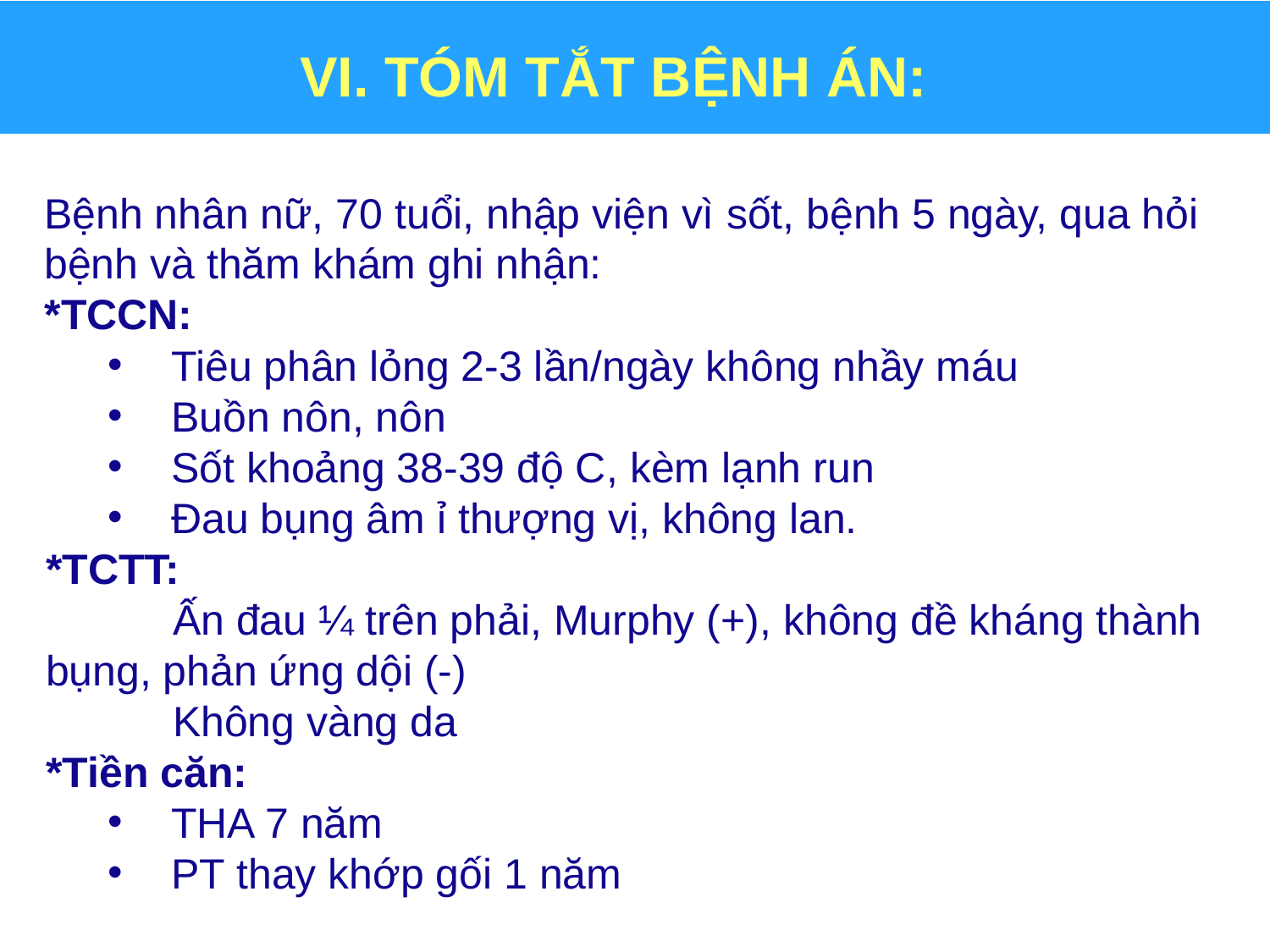

# VI. TÓM TẮT BỆNH ÁN:
Bệnh nhân nữ, 70 tuổi, nhập viện vì sốt, bệnh 5 ngày, qua hỏi bệnh và thăm khám ghi nhận:
*TCCN:
Tiêu phân lỏng 2-3 lần/ngày không nhầy máu
Buồn nôn, nôn
Sốt khoảng 38-39 độ C, kèm lạnh run
Đau bụng âm ỉ thượng vị, không lan.
*TCTT:
	Ấn đau ¼ trên phải, Murphy (+), không đề kháng thành bụng, phản ứng dội (-)
	Không vàng da
*Tiền căn:
THA 7 năm
PT thay khớp gối 1 năm